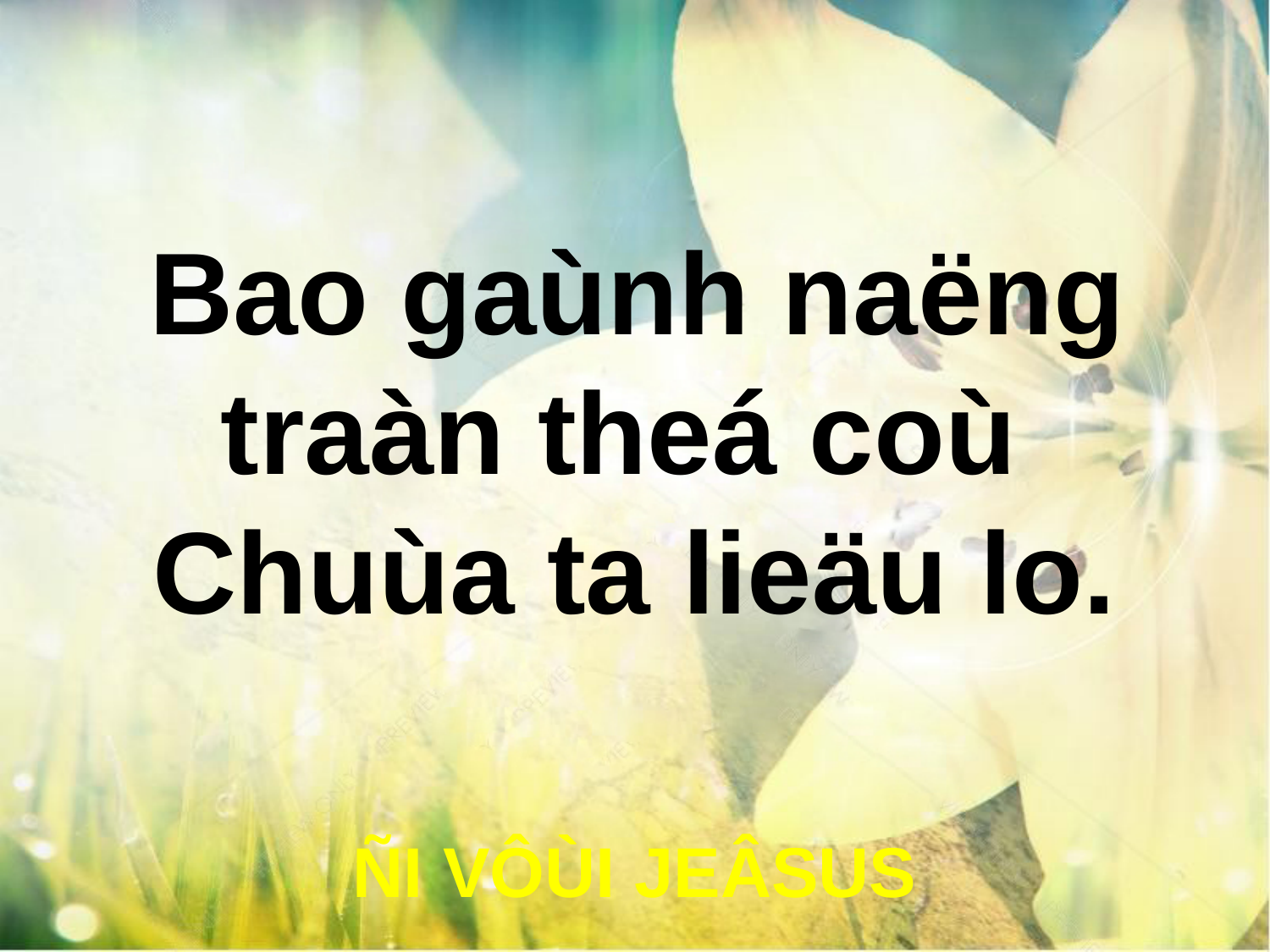

Bao gaùnh naëng
traàn theá coù
Chuùa ta lieäu lo.
ÑI VÔÙI JEÂSUS